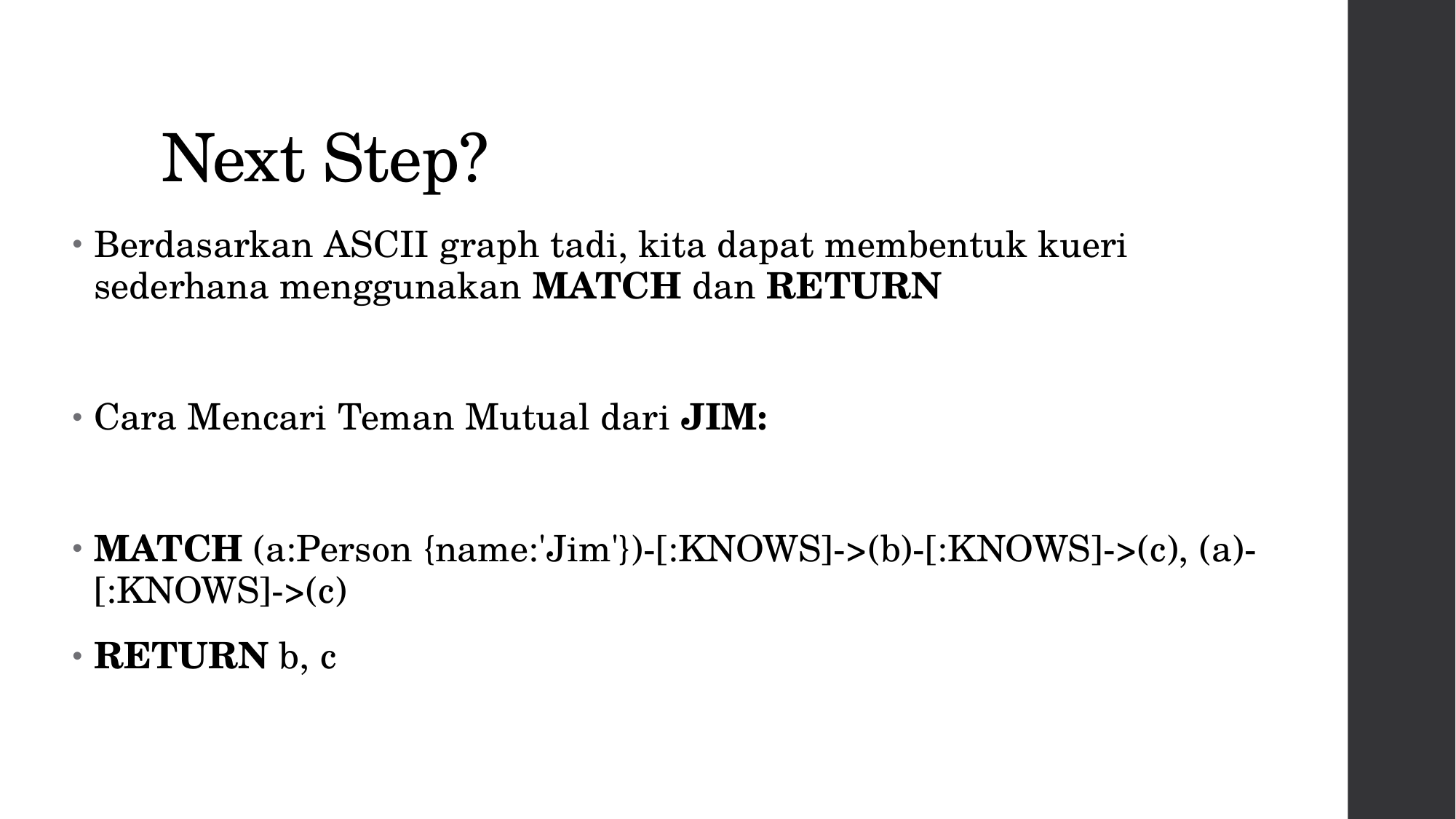

# Next Step?
Berdasarkan ASCII graph tadi, kita dapat membentuk kueri sederhana menggunakan MATCH dan RETURN

Cara Mencari Teman Mutual dari JIM:

MATCH (a:Person {name:'Jim'})-[:KNOWS]->(b)-[:KNOWS]->(c), (a)-[:KNOWS]->(c)
RETURN b, c